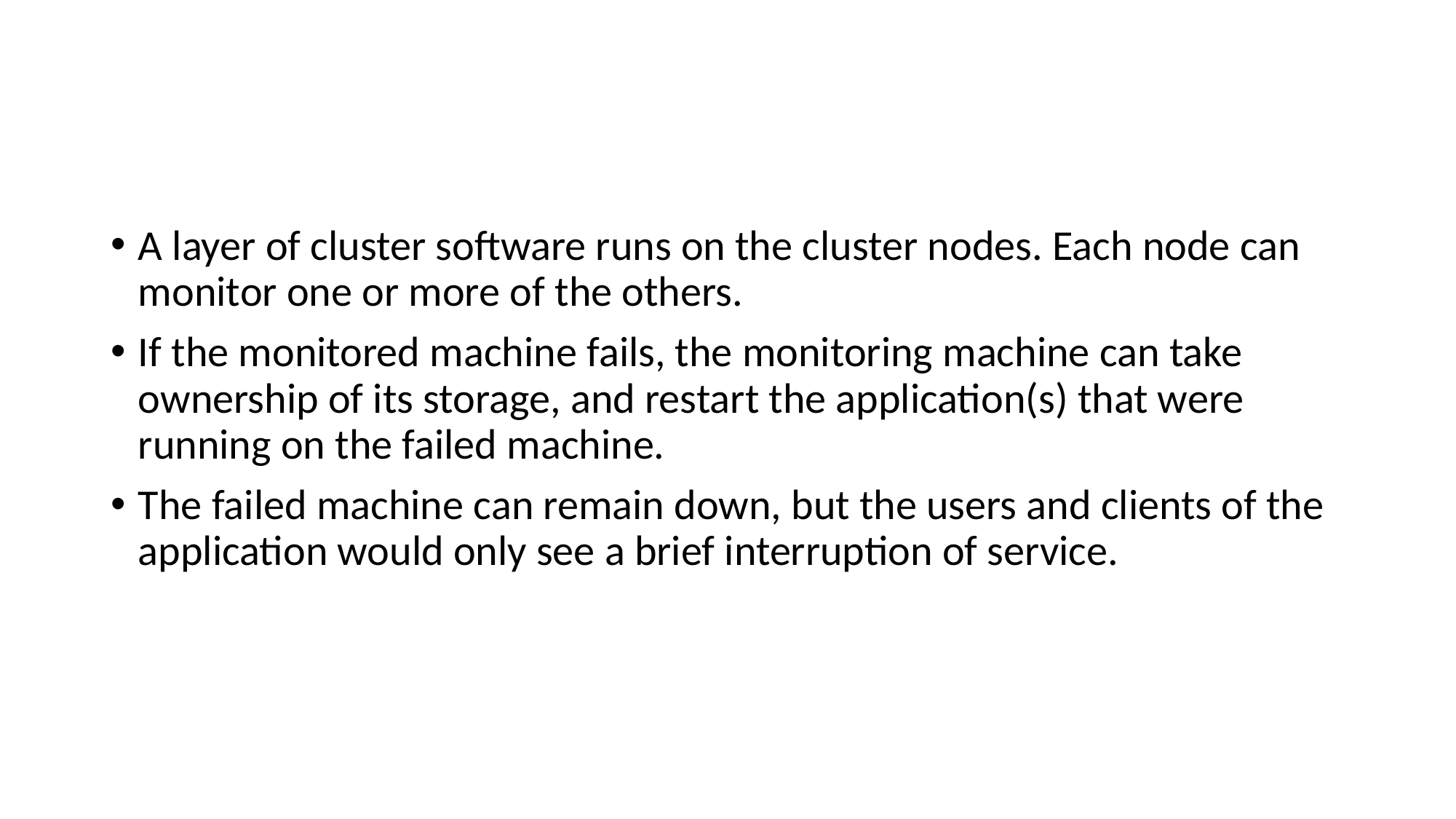

#
A layer of cluster software runs on the cluster nodes. Each node can monitor one or more of the others.
If the monitored machine fails, the monitoring machine can take ownership of its storage, and restart the application(s) that were running on the failed machine.
The failed machine can remain down, but the users and clients of the application would only see a brief interruption of service.